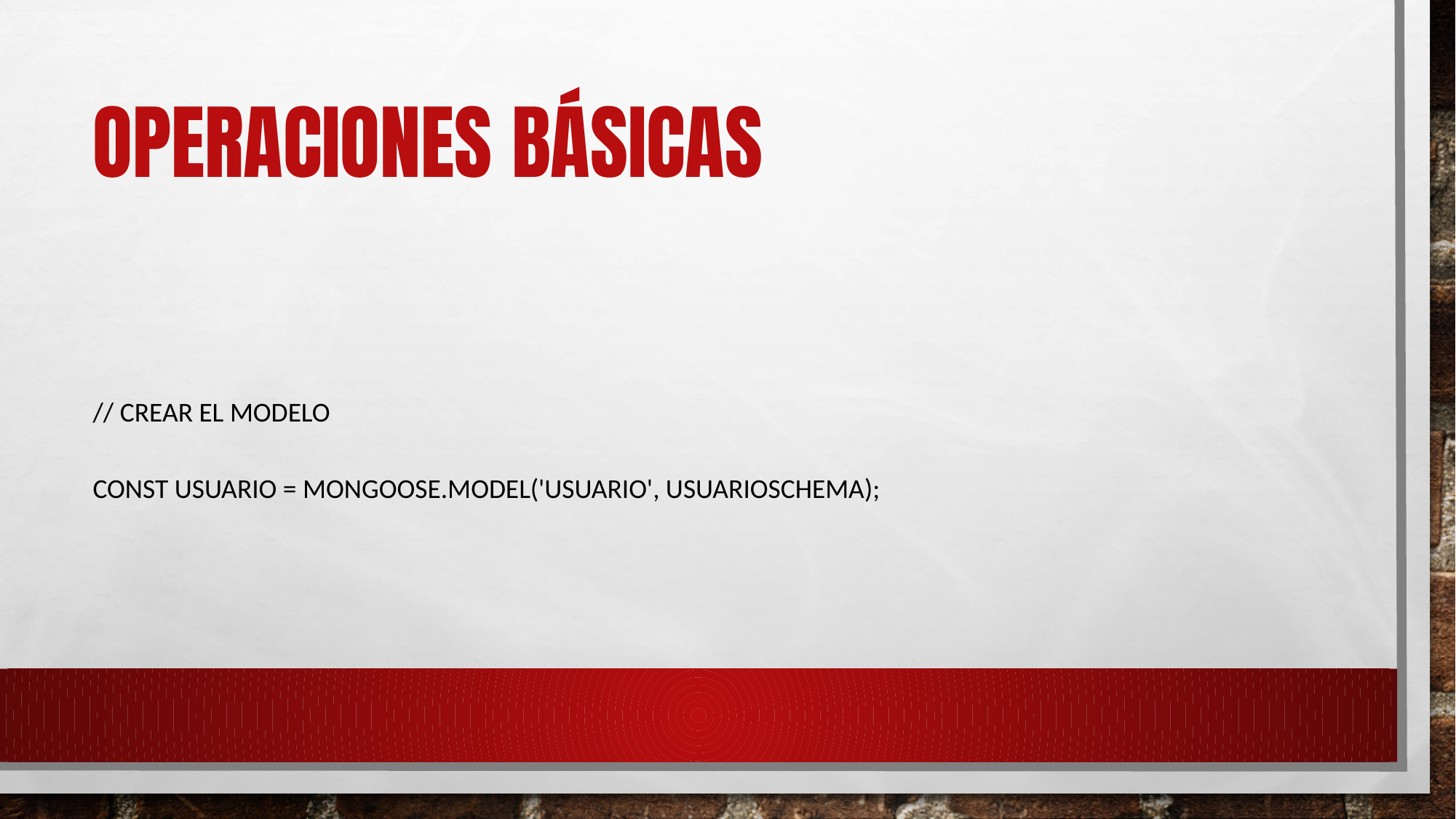

# Operaciones básicas
// Crear el modelo
const Usuario = mongoose.model('Usuario', usuarioSchema);